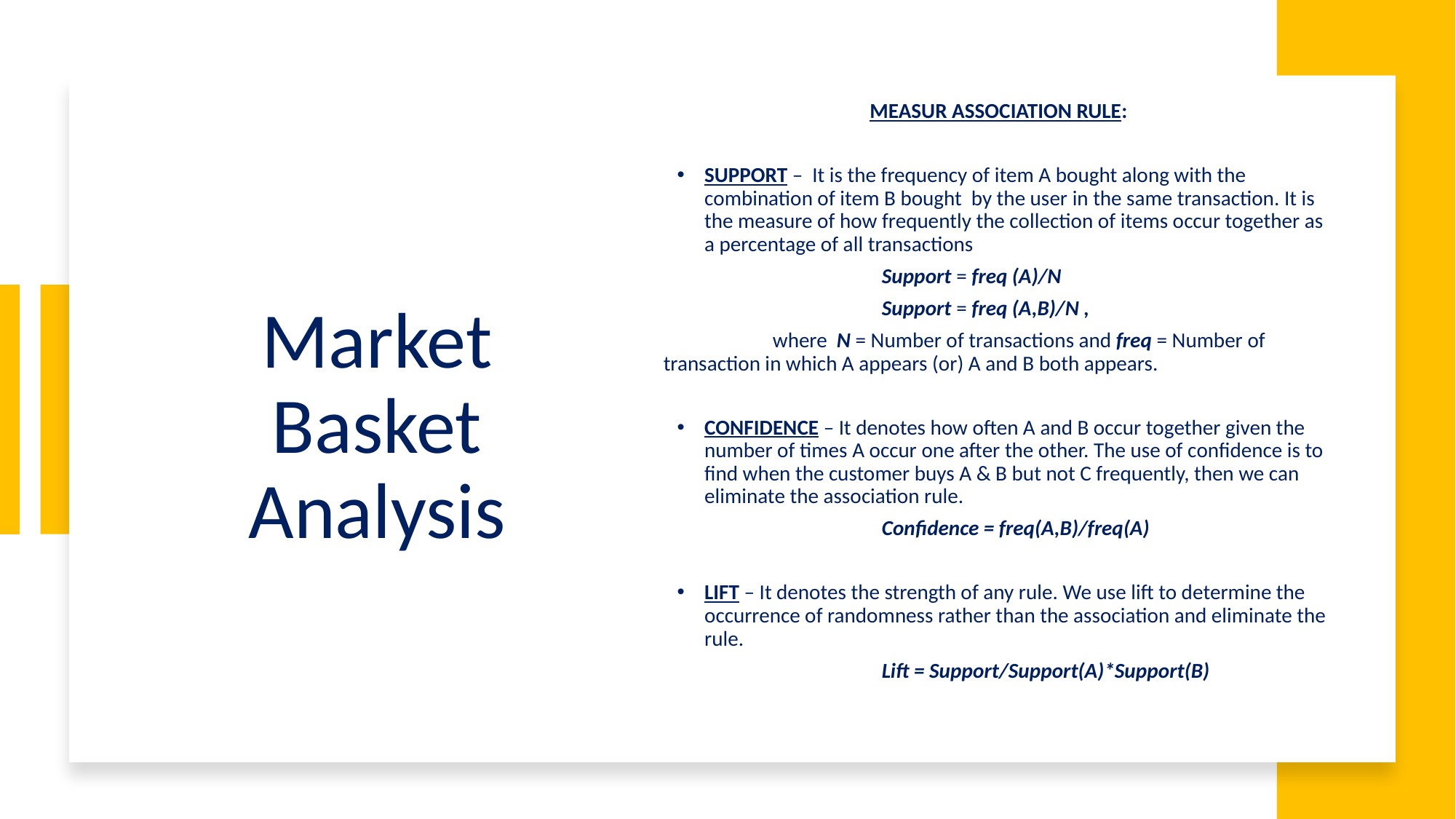

MEASUR ASSOCIATION RULE:

SUPPORT –  It is the frequency of item A bought along with the combination of item B bought  by the user in the same transaction. It is the measure of how frequently the collection of items occur together as a percentage of all transactions
		Support = freq (A)/N
		Support = freq (A,B)/N ,
	where  N = Number of transactions and freq = Number of 	transaction in which A appears (or) A and B both appears.

CONFIDENCE – It denotes how often A and B occur together given the number of times A occur one after the other. The use of confidence is to find when the customer buys A & B but not C frequently, then we can eliminate the association rule.
		Confidence = freq(A,B)/freq(A)

LIFT – It denotes the strength of any rule. We use lift to determine the occurrence of randomness rather than the association and eliminate the rule.
		Lift = Support/Support(A)*Support(B)
Market Basket Analysis